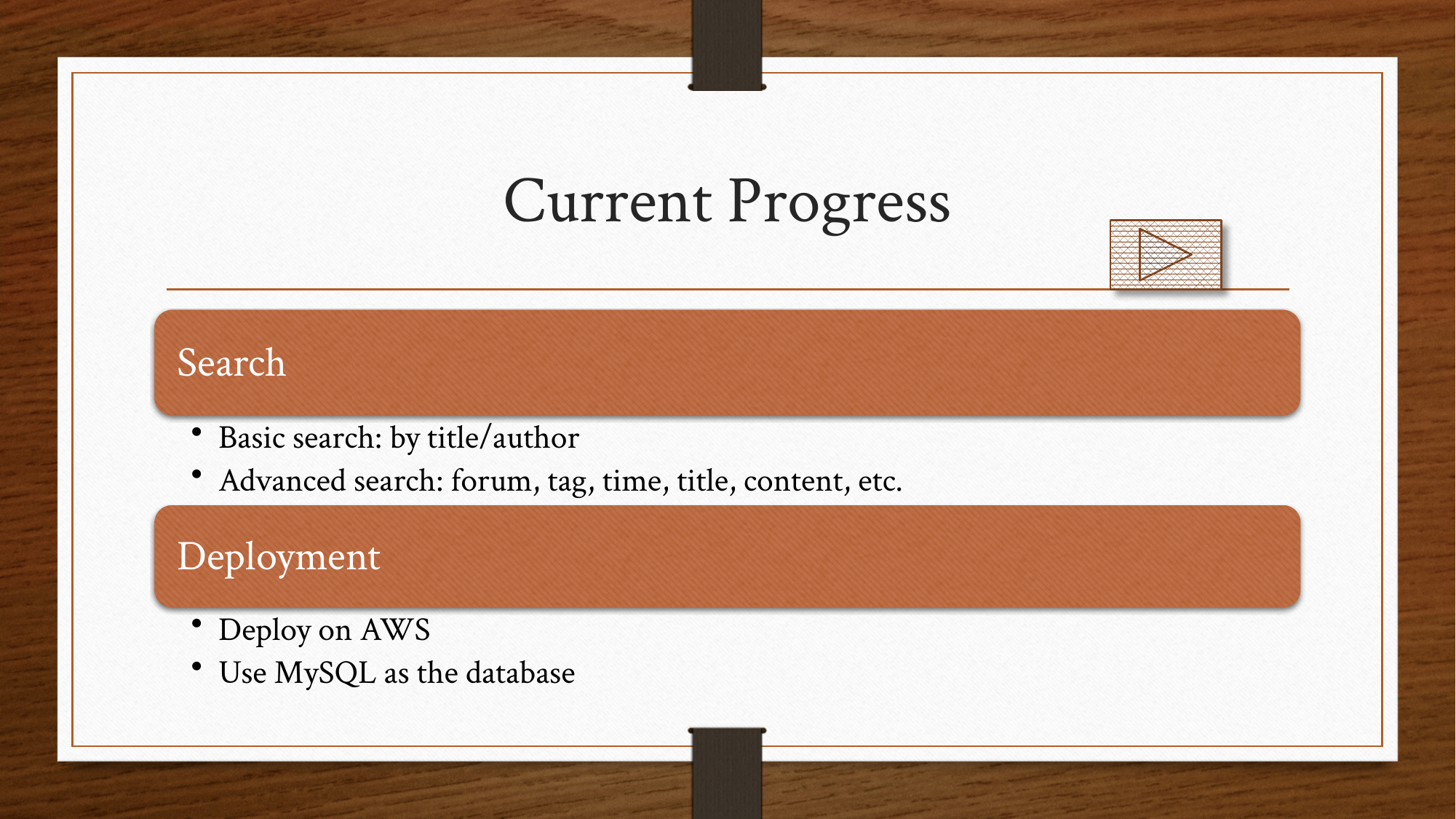

# Current Progress

Search
Basic search: by title/author
Advanced search: forum, tag, time, title, content, etc.
Deployment
Deploy on AWS
Use MySQL as the database